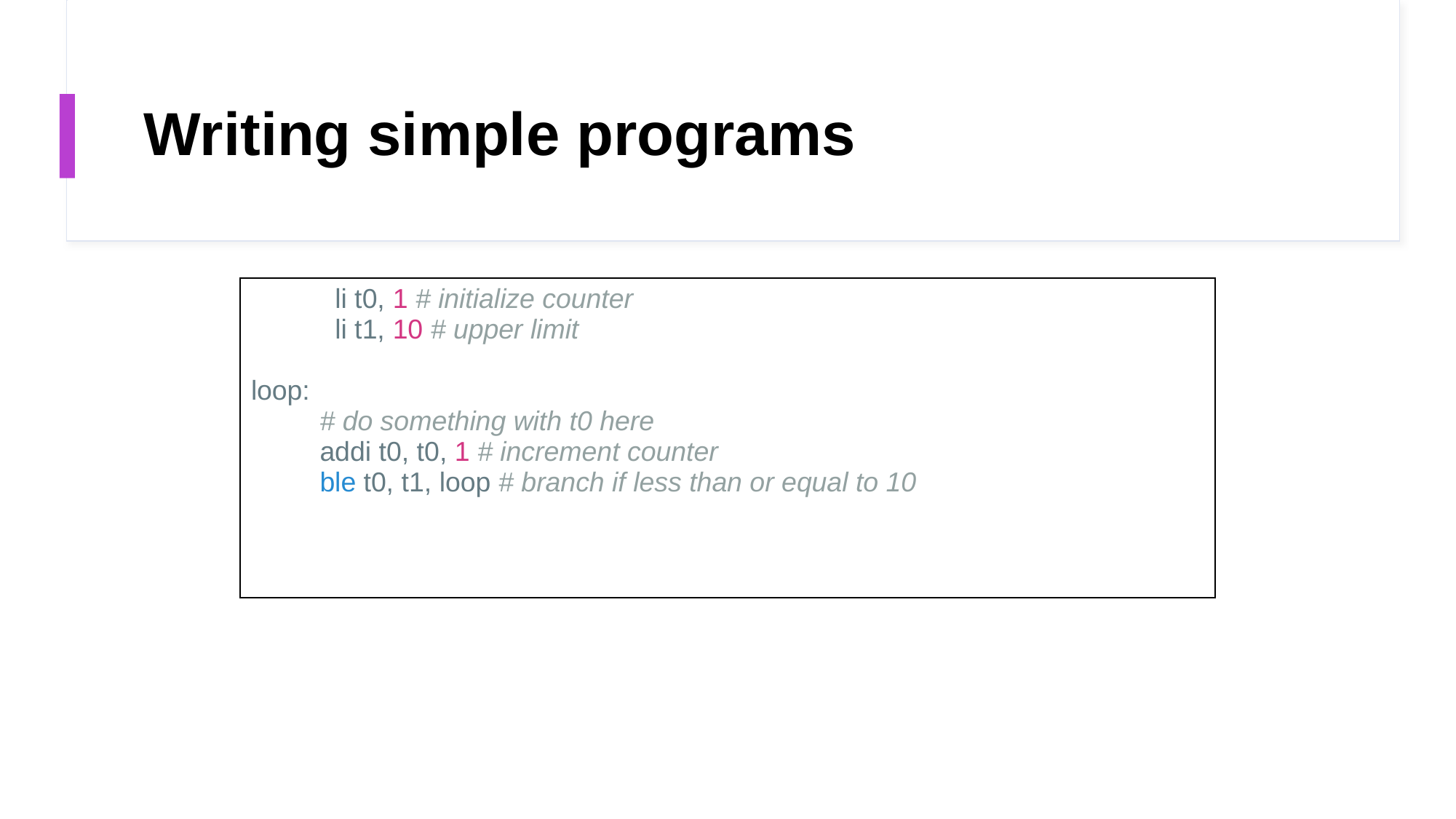

# Writing simple programs
| li t0, 1 # initialize counter            li t1, 10 # upper limit loop:          # do something with t0 here          addi t0, t0, 1 # increment counter          ble t0, t1, loop # branch if less than or equal to 10 |
| --- |